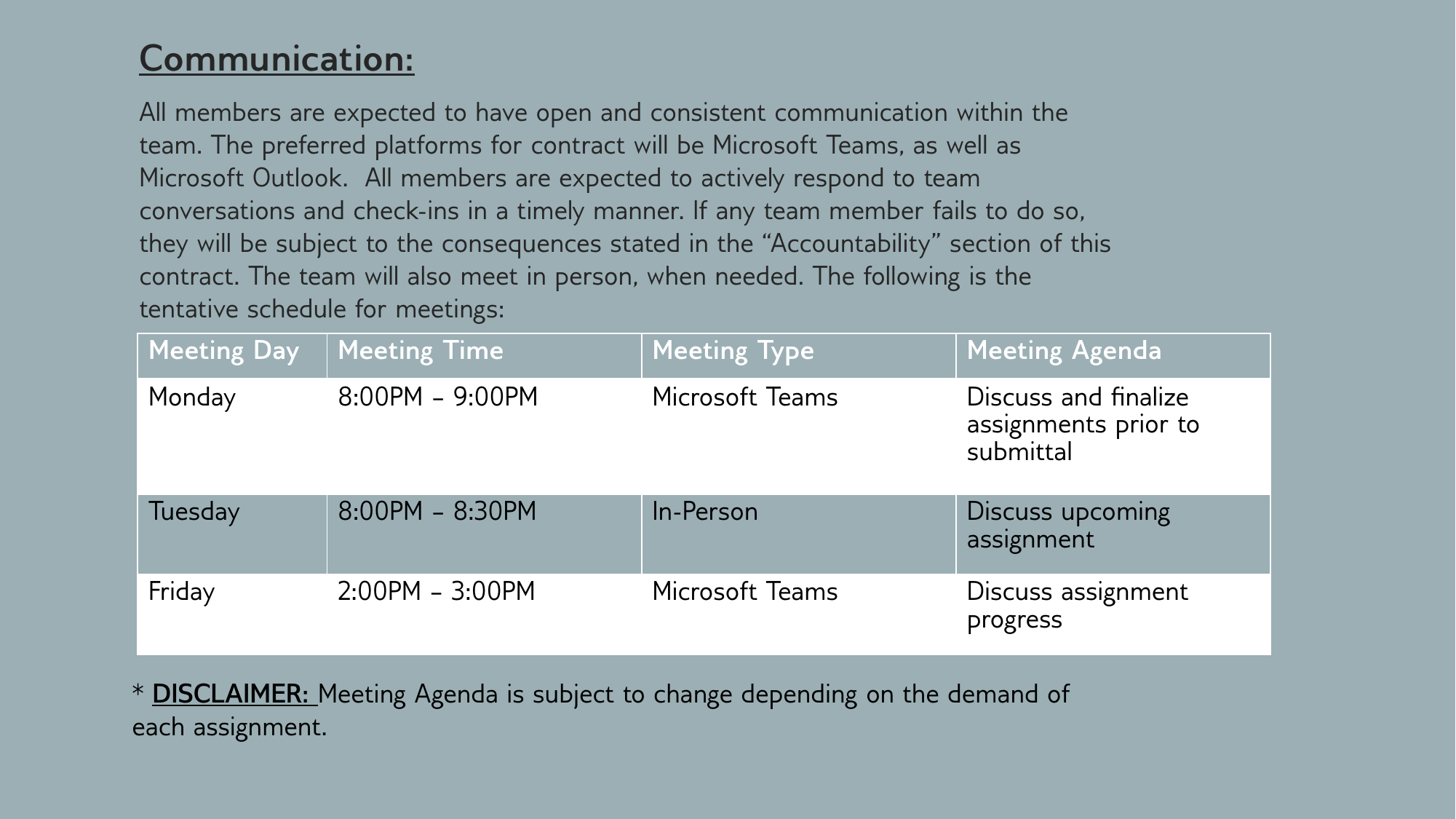

Communication:
All members are expected to have open and consistent communication within the team. The preferred platforms for contract will be Microsoft Teams, as well as Microsoft Outlook.  All members are expected to actively respond to team conversations and check-ins in a timely manner. If any team member fails to do so, they will be subject to the consequences stated in the “Accountability” section of this contract. The team will also meet in person, when needed. The following is the tentative schedule for meetings:

| Meeting Day | Meeting Time | Meeting Type | Meeting Agenda |
| --- | --- | --- | --- |
| Monday | 8:00PM – 9:00PM | Microsoft Teams | Discuss and finalize assignments prior to submittal |
| Tuesday | 8:00PM – 8:30PM | In-Person | Discuss upcoming assignment |
| Friday | 2:00PM – 3:00PM | Microsoft Teams | Discuss assignment progress |
* DISCLAIMER: Meeting Agenda is subject to change depending on the demand of each assignment.